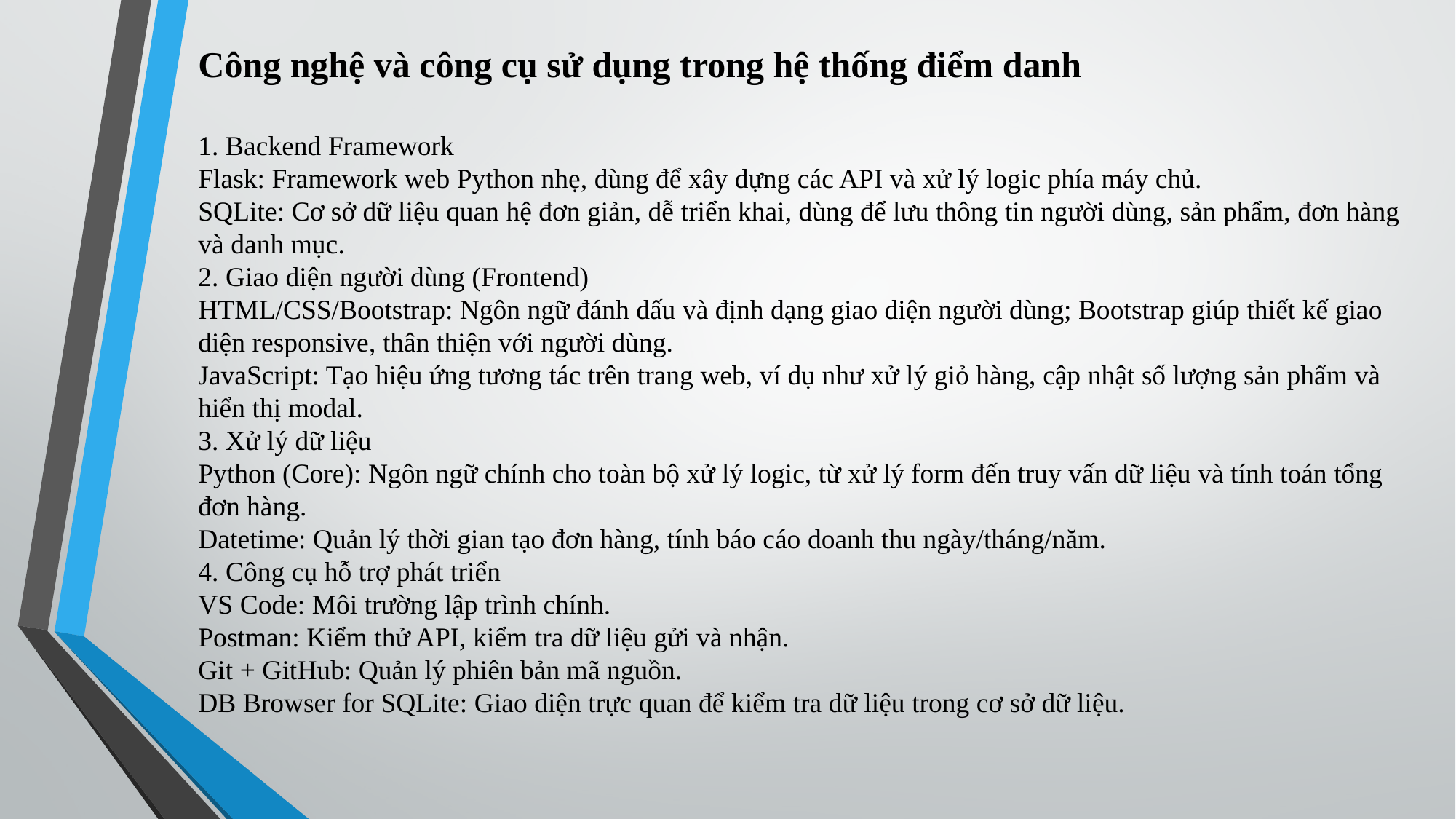

# Công nghệ và công cụ sử dụng trong hệ thống điểm danh
1. Backend Framework
Flask: Framework web Python nhẹ, dùng để xây dựng các API và xử lý logic phía máy chủ.
SQLite: Cơ sở dữ liệu quan hệ đơn giản, dễ triển khai, dùng để lưu thông tin người dùng, sản phẩm, đơn hàng và danh mục.
2. Giao diện người dùng (Frontend)
HTML/CSS/Bootstrap: Ngôn ngữ đánh dấu và định dạng giao diện người dùng; Bootstrap giúp thiết kế giao diện responsive, thân thiện với người dùng.
JavaScript: Tạo hiệu ứng tương tác trên trang web, ví dụ như xử lý giỏ hàng, cập nhật số lượng sản phẩm và hiển thị modal.
3. Xử lý dữ liệu
Python (Core): Ngôn ngữ chính cho toàn bộ xử lý logic, từ xử lý form đến truy vấn dữ liệu và tính toán tổng đơn hàng.
Datetime: Quản lý thời gian tạo đơn hàng, tính báo cáo doanh thu ngày/tháng/năm.
4. Công cụ hỗ trợ phát triển
VS Code: Môi trường lập trình chính.
Postman: Kiểm thử API, kiểm tra dữ liệu gửi và nhận.
Git + GitHub: Quản lý phiên bản mã nguồn.
DB Browser for SQLite: Giao diện trực quan để kiểm tra dữ liệu trong cơ sở dữ liệu.